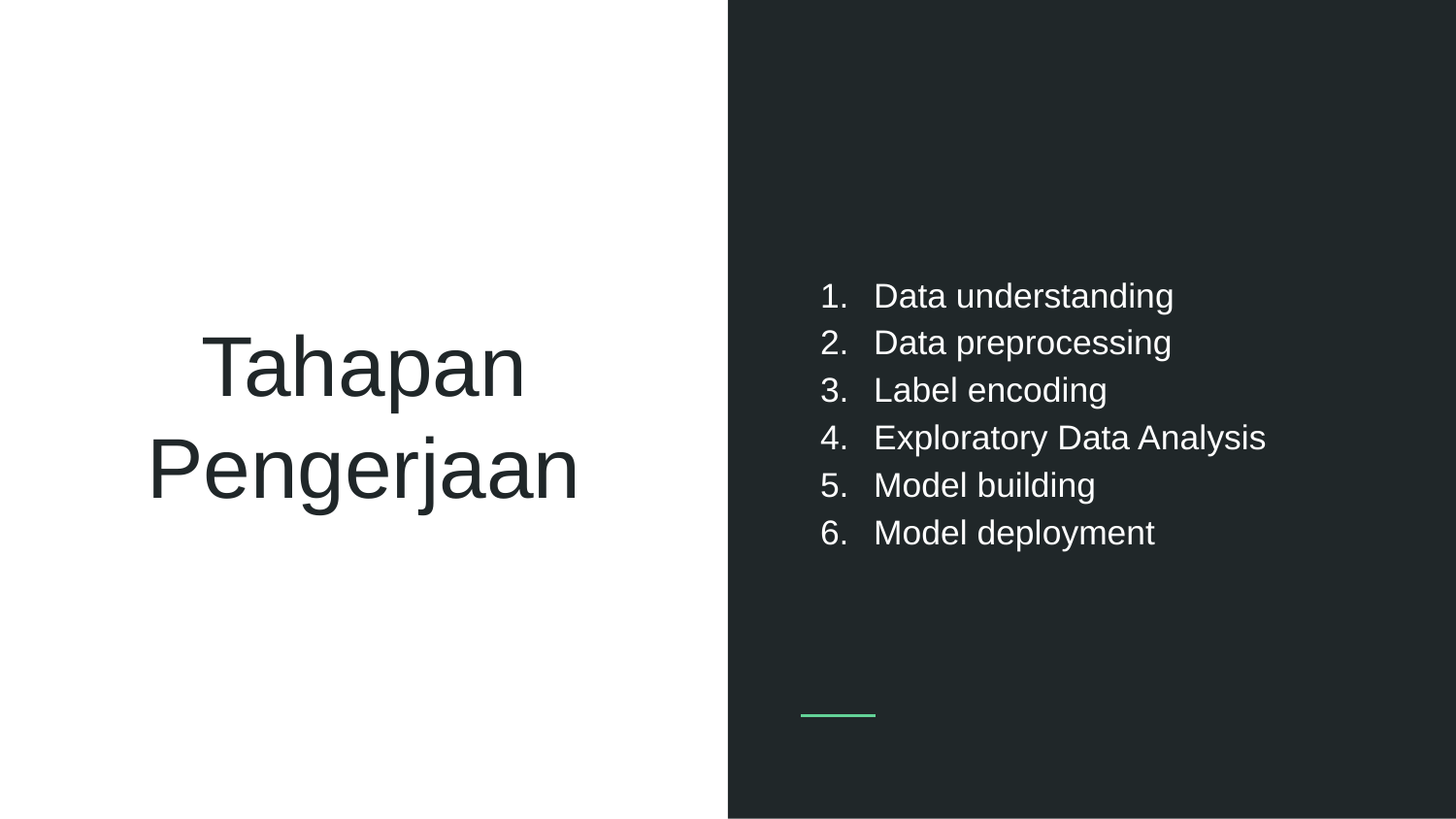

Data understanding
Data preprocessing
Label encoding
Exploratory Data Analysis
Model building
Model deployment
# Tahapan Pengerjaan